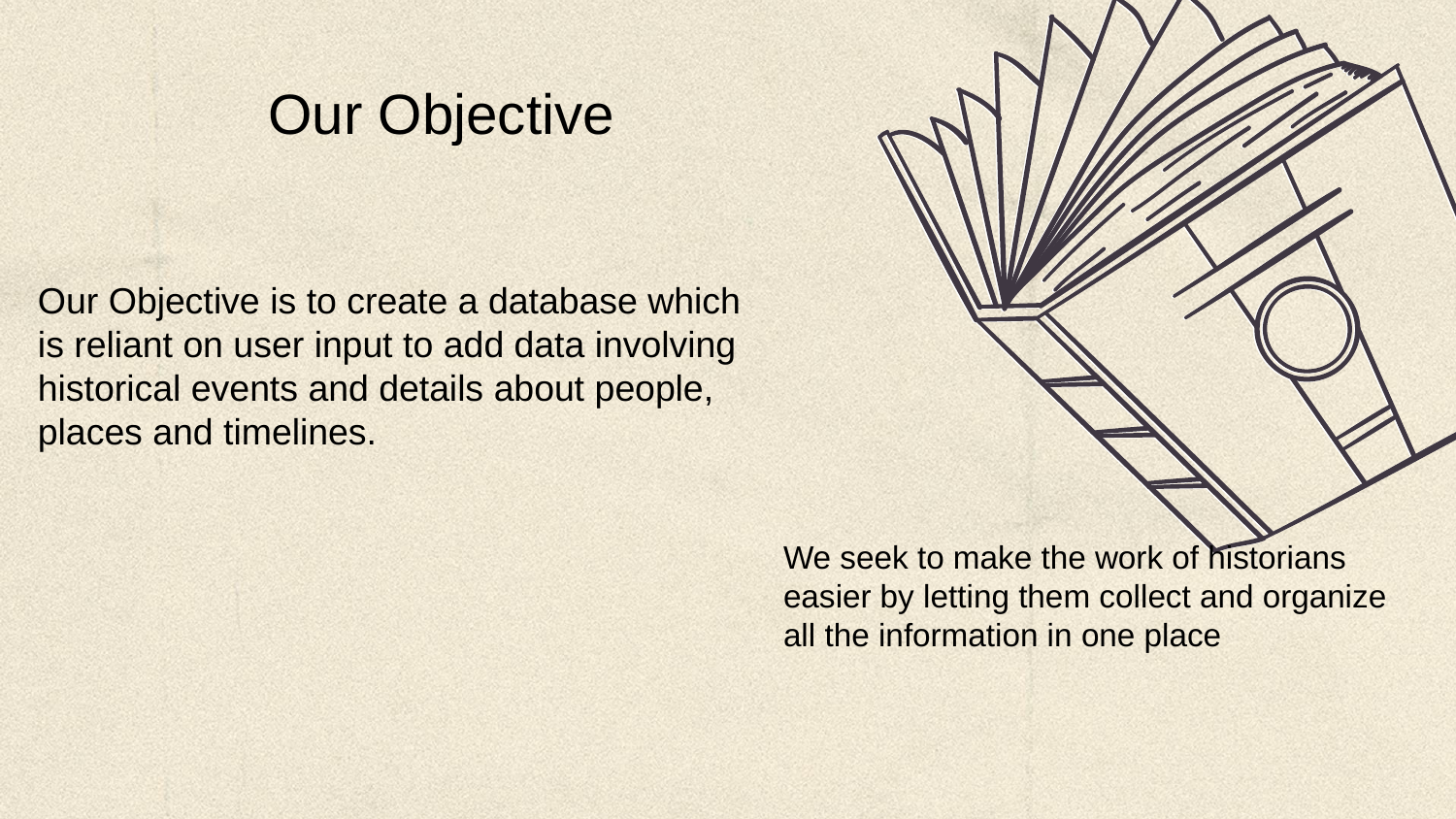

Our Objective
Our Objective is to create a database which is reliant on user input to add data involving historical events and details about people, places and timelines.
We seek to make the work of historians easier by letting them collect and organize all the information in one place